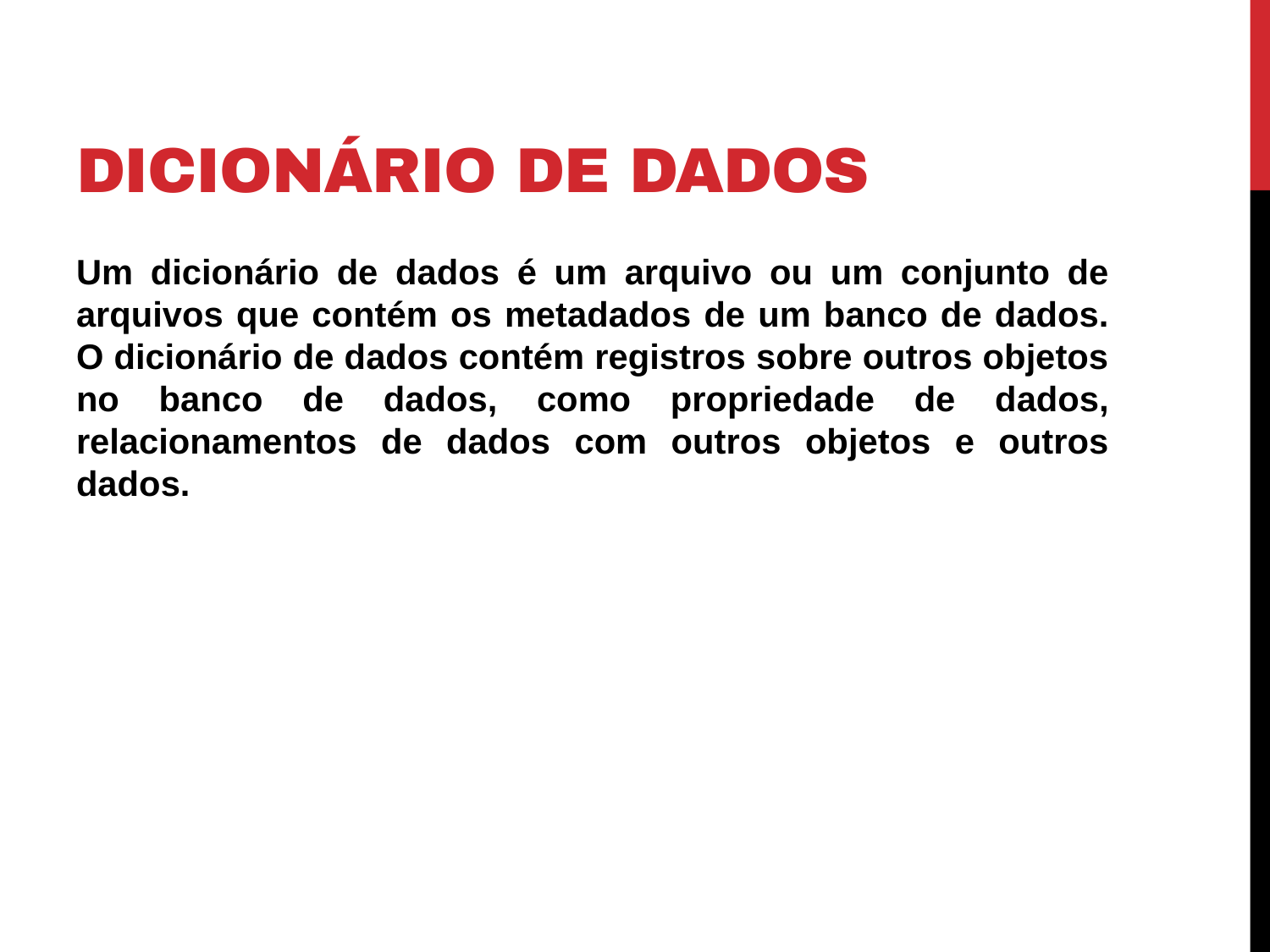

# DICIONÁRIO DE DADOS
Um dicionário de dados é um arquivo ou um conjunto de arquivos que contém os metadados de um banco de dados. O dicionário de dados contém registros sobre outros objetos no banco de dados, como propriedade de dados, relacionamentos de dados com outros objetos e outros dados.